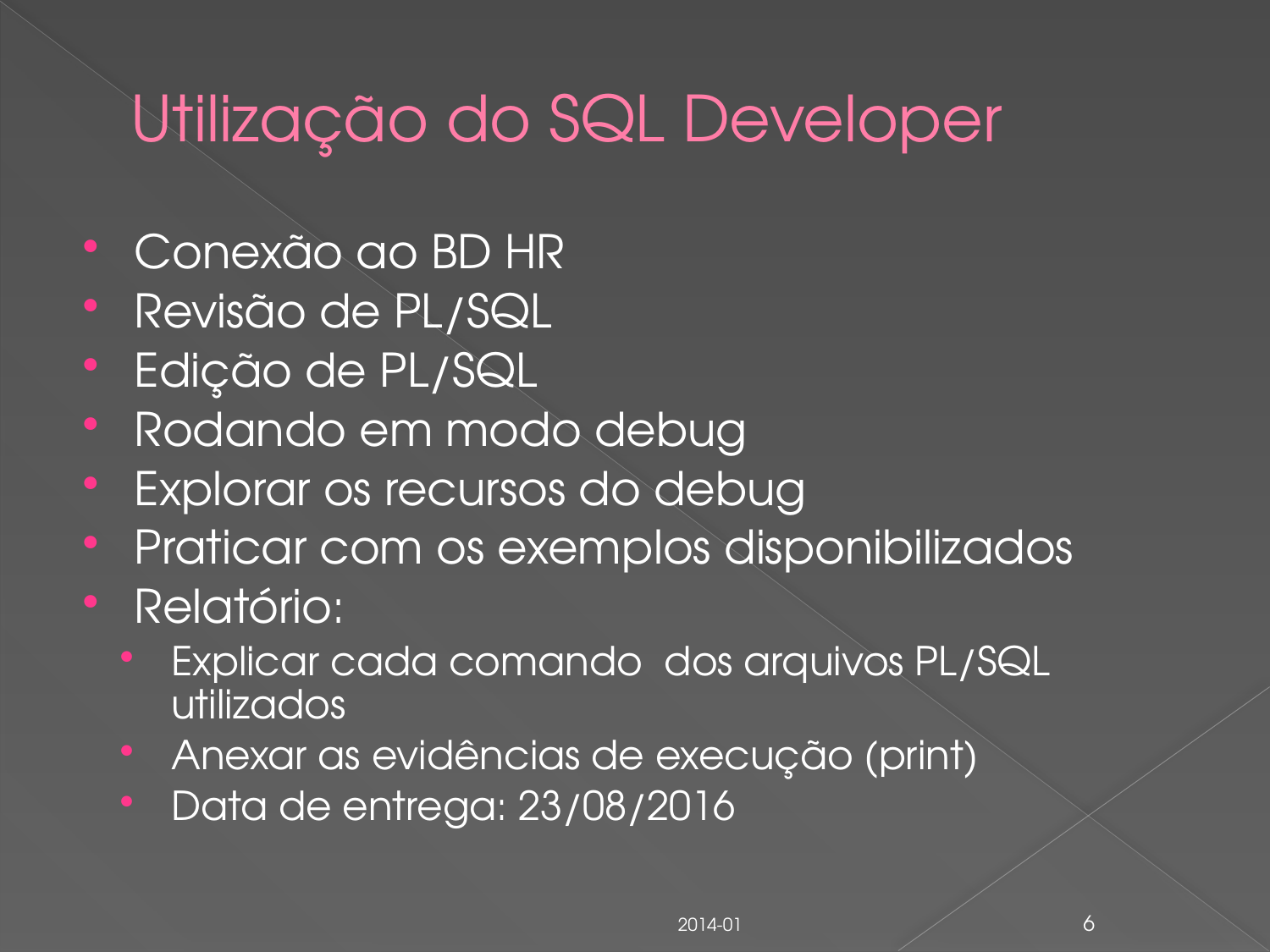

# Utilização do SQL Developer
Conexão ao BD HR
Revisão de PL/SQL
Edição de PL/SQL
Rodando em modo debug
Explorar os recursos do debug
Praticar com os exemplos disponibilizados
Relatório:
Explicar cada comando  dos arquivos PL/SQL utilizados
Anexar as evidências de execução (print)
Data de entrega: 23/08/2016

2014-01
6